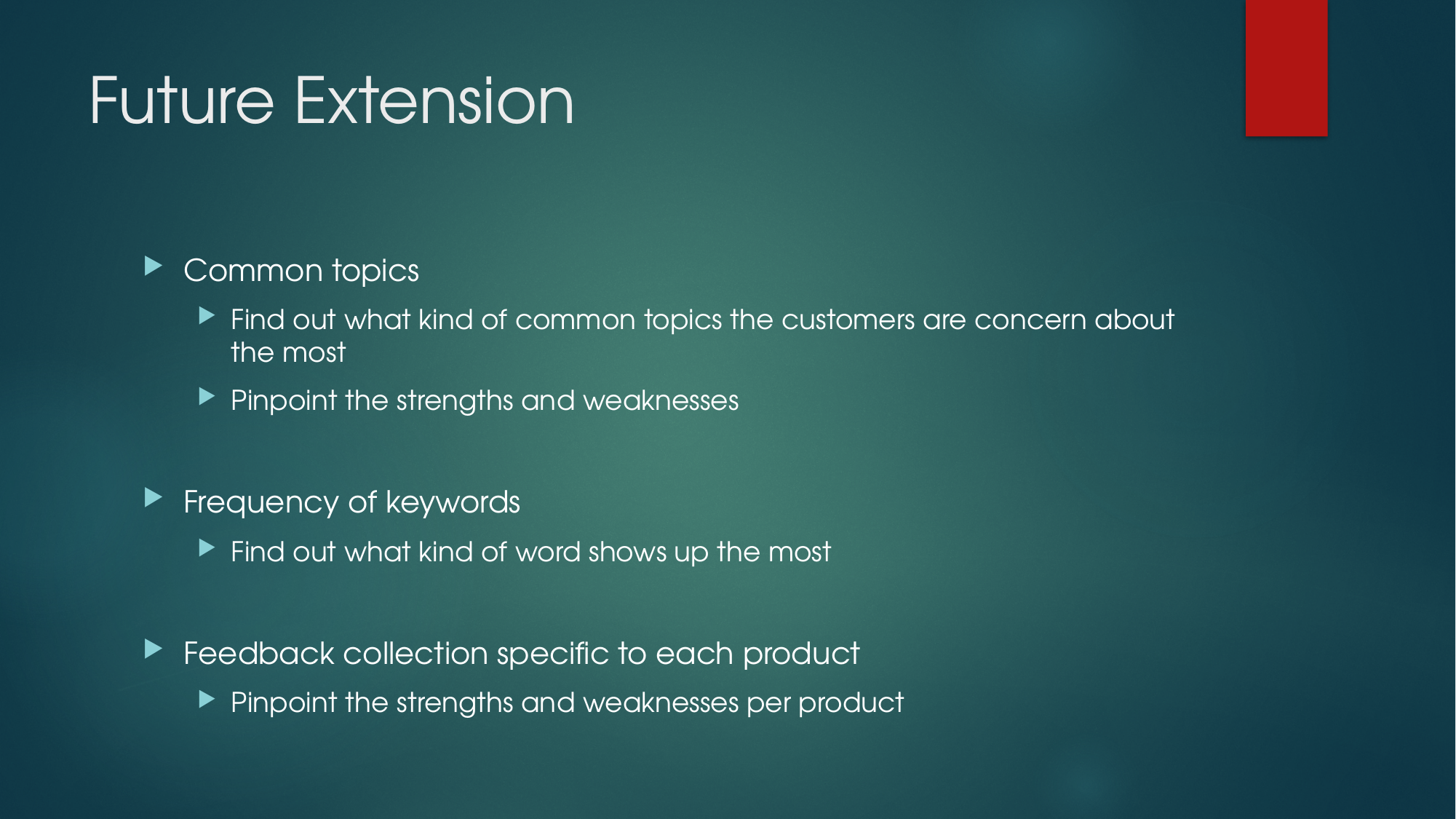

# Future Extension
Common topics
Find out what kind of common topics the customers are concern about the most
Pinpoint the strengths and weaknesses

Frequency of keywords
Find out what kind of word shows up the most

Feedback collection specific to each product
Pinpoint the strengths and weaknesses per product